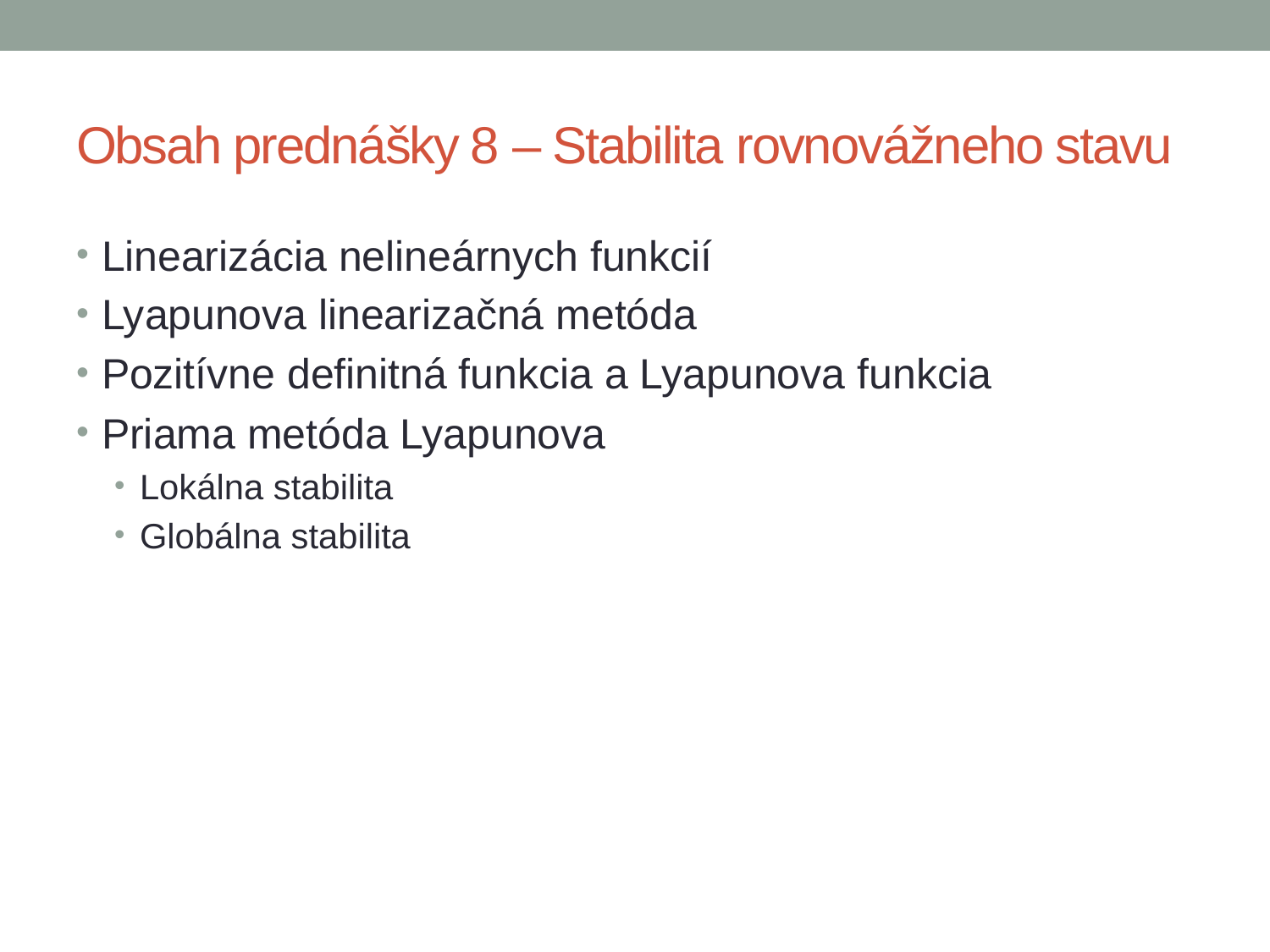

# Obsah prednášky 8 – Stabilita rovnovážneho stavu
Linearizácia nelineárnych funkcií
Lyapunova linearizačná metóda
Pozitívne definitná funkcia a Lyapunova funkcia
Priama metóda Lyapunova
Lokálna stabilita
Globálna stabilita